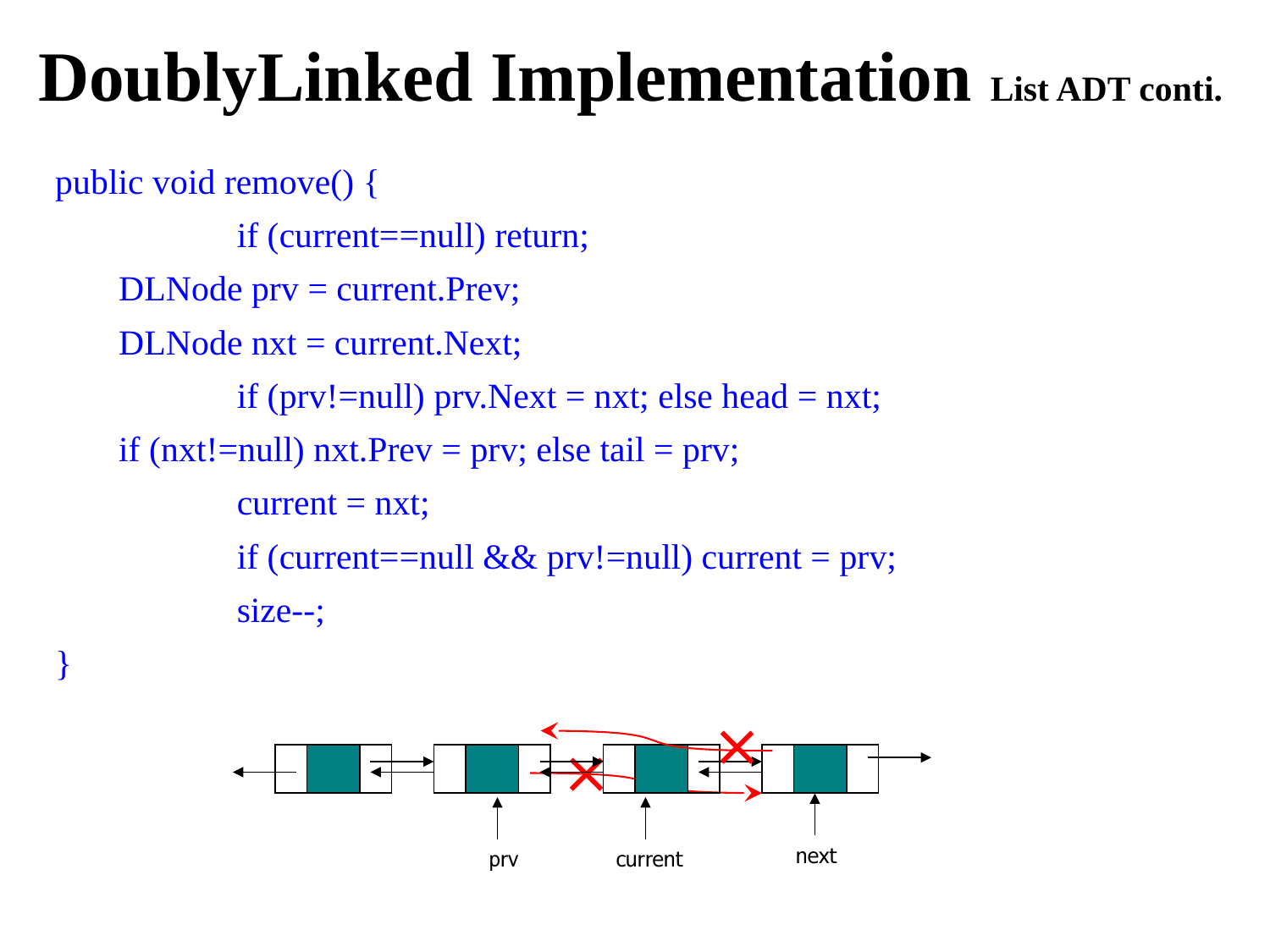

# DoublyLinked Implementation List ADT conti.
public void remove() {
 		if (current==null) return;
	 DLNode prv = current.Prev;
	 DLNode nxt = current.Next;
		if (prv!=null) prv.Next = nxt; else head = nxt;
	 if (nxt!=null) nxt.Prev = prv; else tail = prv;
		current = nxt;
		if (current==null && prv!=null) current = prv;
		size--;
}
×
×
|  |  |  |
| --- | --- | --- |
|  |  |  |
| --- | --- | --- |
|  |  |  |
| --- | --- | --- |
|  |  |  |
| --- | --- | --- |
next
prv
current